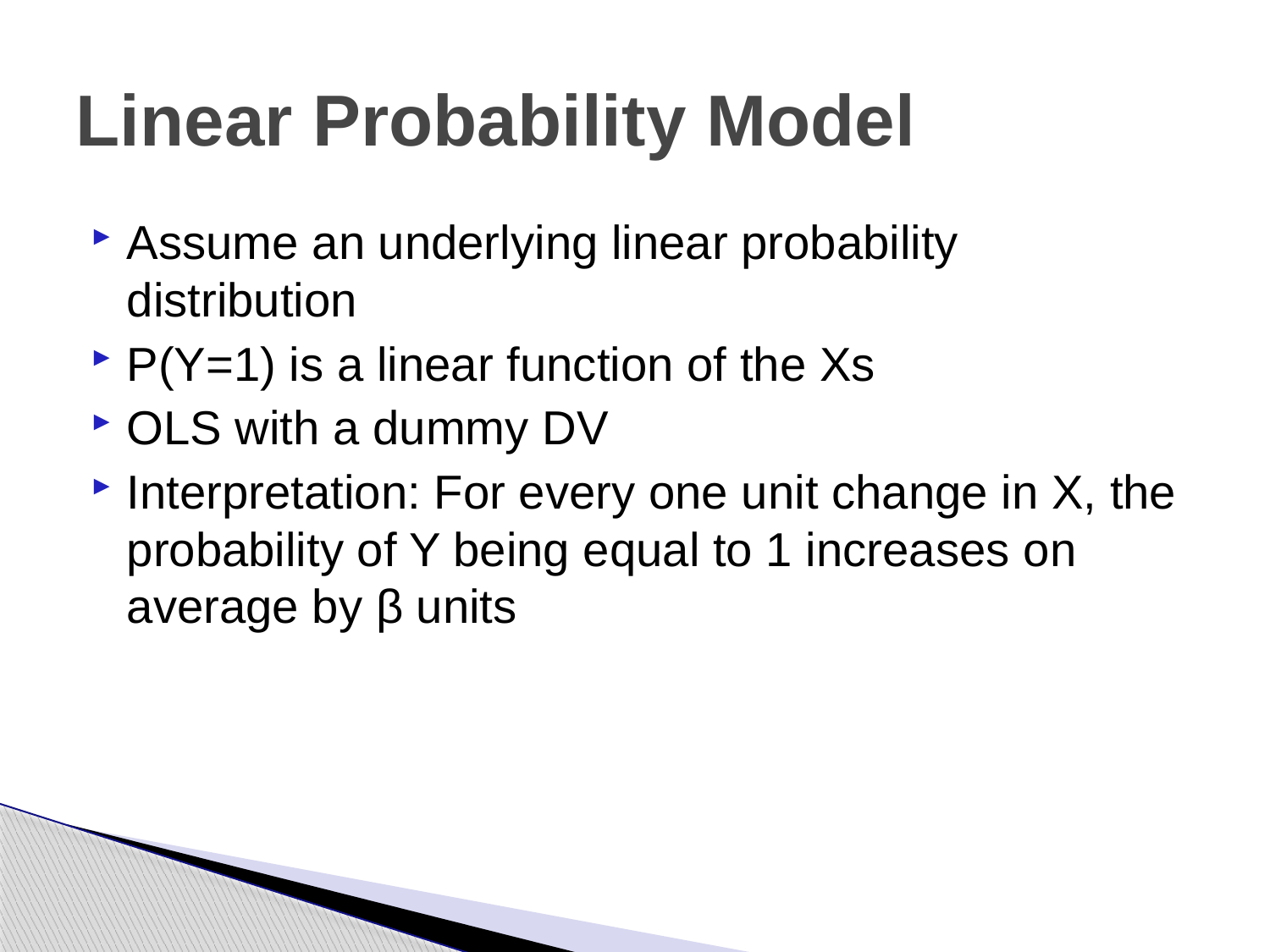

# Linear Probability Model
Assume an underlying linear probability distribution
P(Y=1) is a linear function of the Xs
OLS with a dummy DV
Interpretation: For every one unit change in X, the probability of Y being equal to 1 increases on average by β units